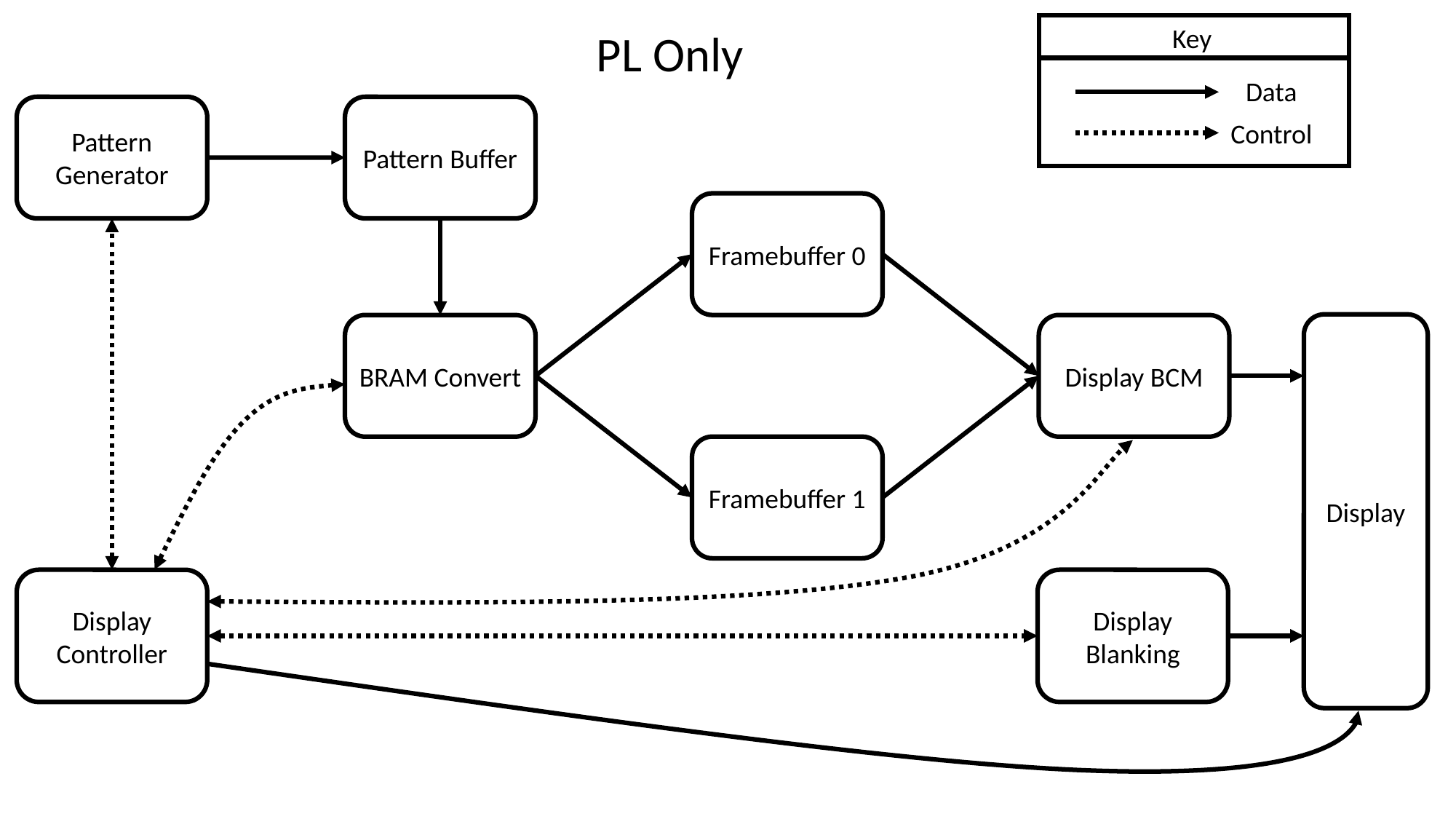

Key
PL Only

Data
Control

Pattern Generator

Pattern Buffer

Framebuffer 0
Display

Display BCM

BRAM Convert

Framebuffer 1

Display Controller

Display Blanking